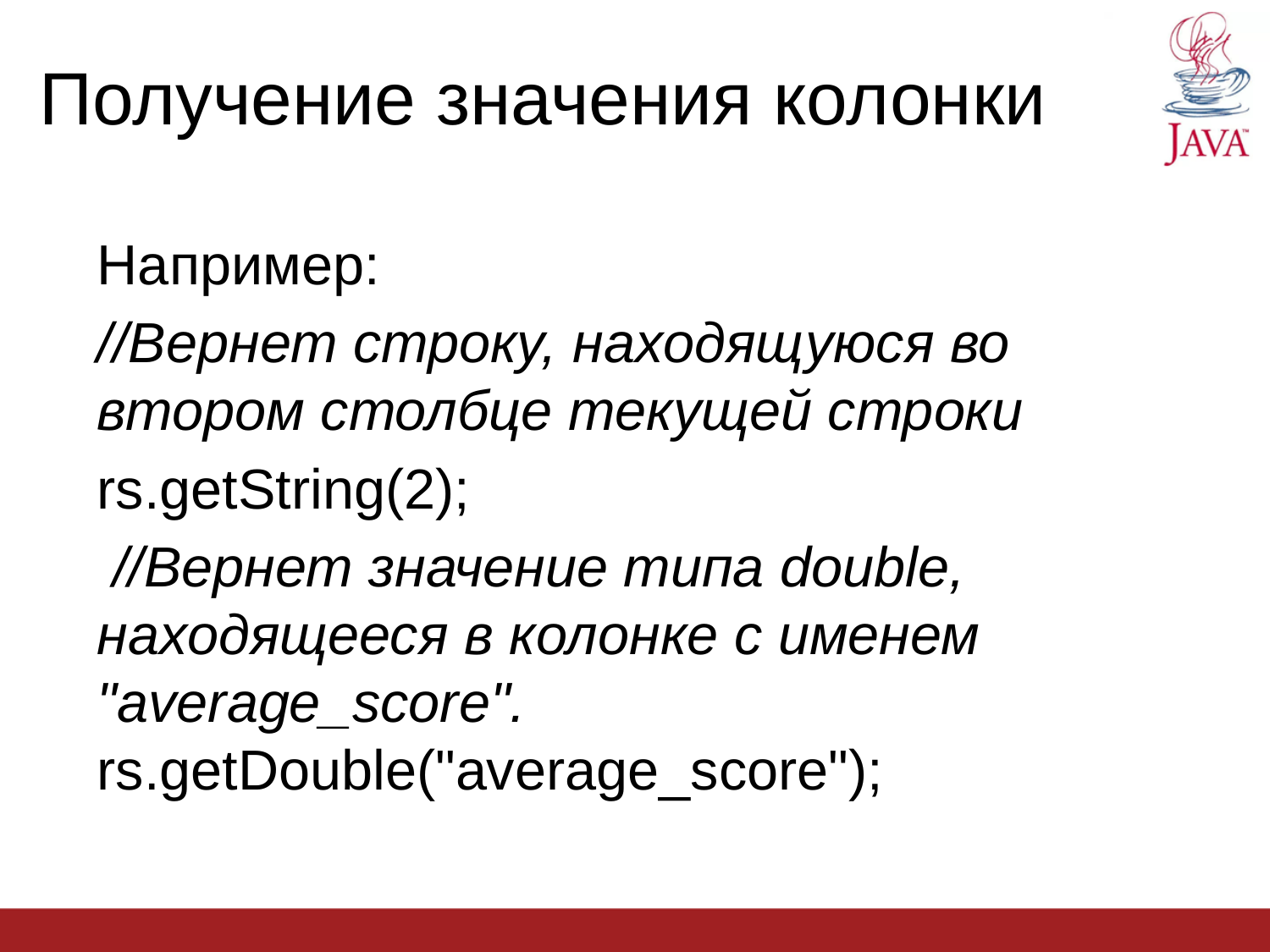

Получение значения колонки
Например:
//Вернет строку, находящуюся во втором столбце текущей строки
rs.getString(2);
 //Вернет значение типа double, находящееся в колонке с именем "average_score".
rs.getDouble("average_score");